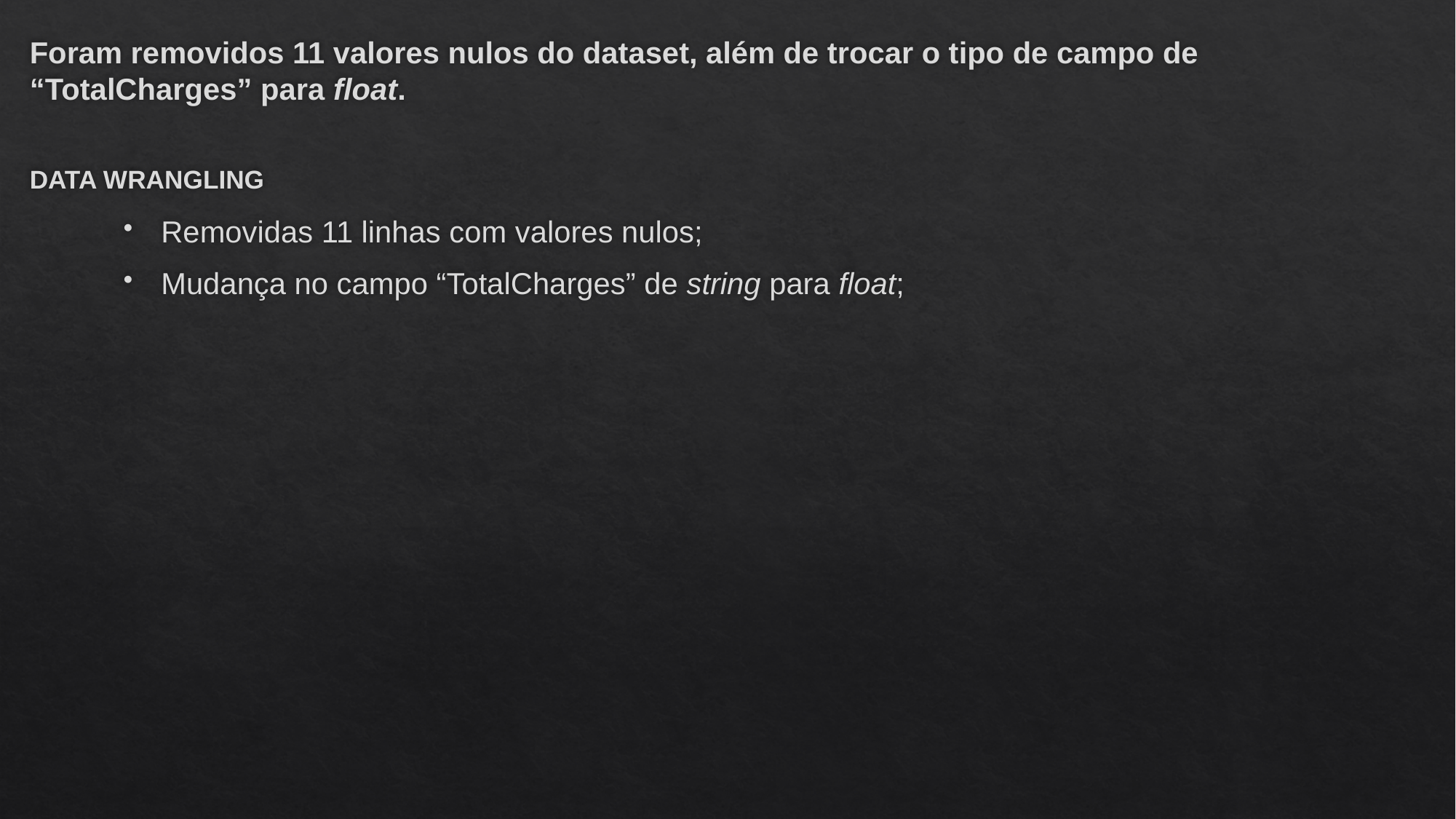

# Foram removidos 11 valores nulos do dataset, além de trocar o tipo de campo de “TotalCharges” para float.
DATA WRANGLING
Removidas 11 linhas com valores nulos;
Mudança no campo “TotalCharges” de string para float;